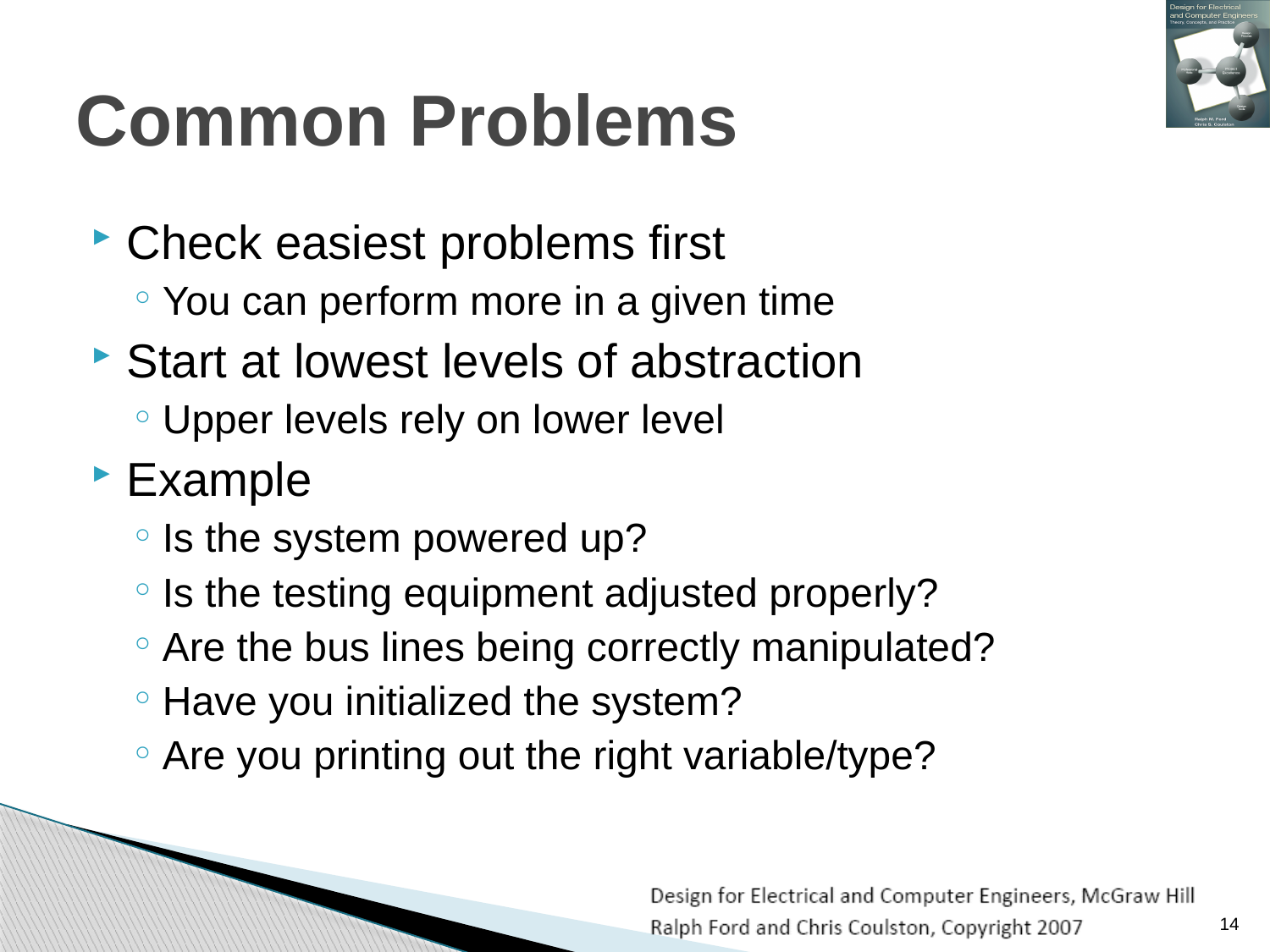

# Common Problems
Check easiest problems first
You can perform more in a given time
Start at lowest levels of abstraction
Upper levels rely on lower level
Example
Is the system powered up?
Is the testing equipment adjusted properly?
Are the bus lines being correctly manipulated?
Have you initialized the system?
Are you printing out the right variable/type?

14